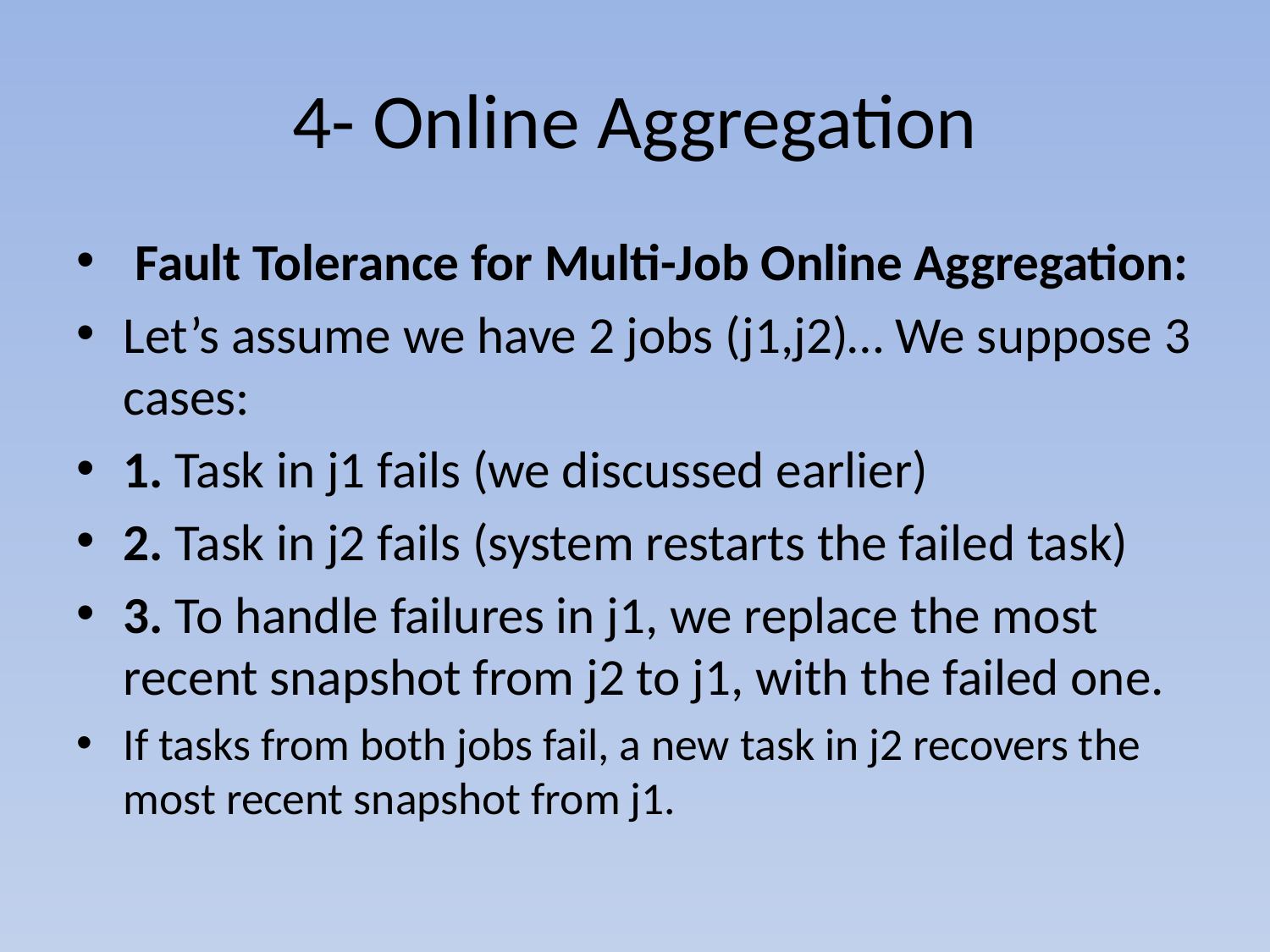

# 4- Online Aggregation
 Fault Tolerance for Multi-Job Online Aggregation:
Let’s assume we have 2 jobs (j1,j2)… We suppose 3 cases:
1. Task in j1 fails (we discussed earlier)
2. Task in j2 fails (system restarts the failed task)
3. To handle failures in j1, we replace the most recent snapshot from j2 to j1, with the failed one.
If tasks from both jobs fail, a new task in j2 recovers the most recent snapshot from j1.